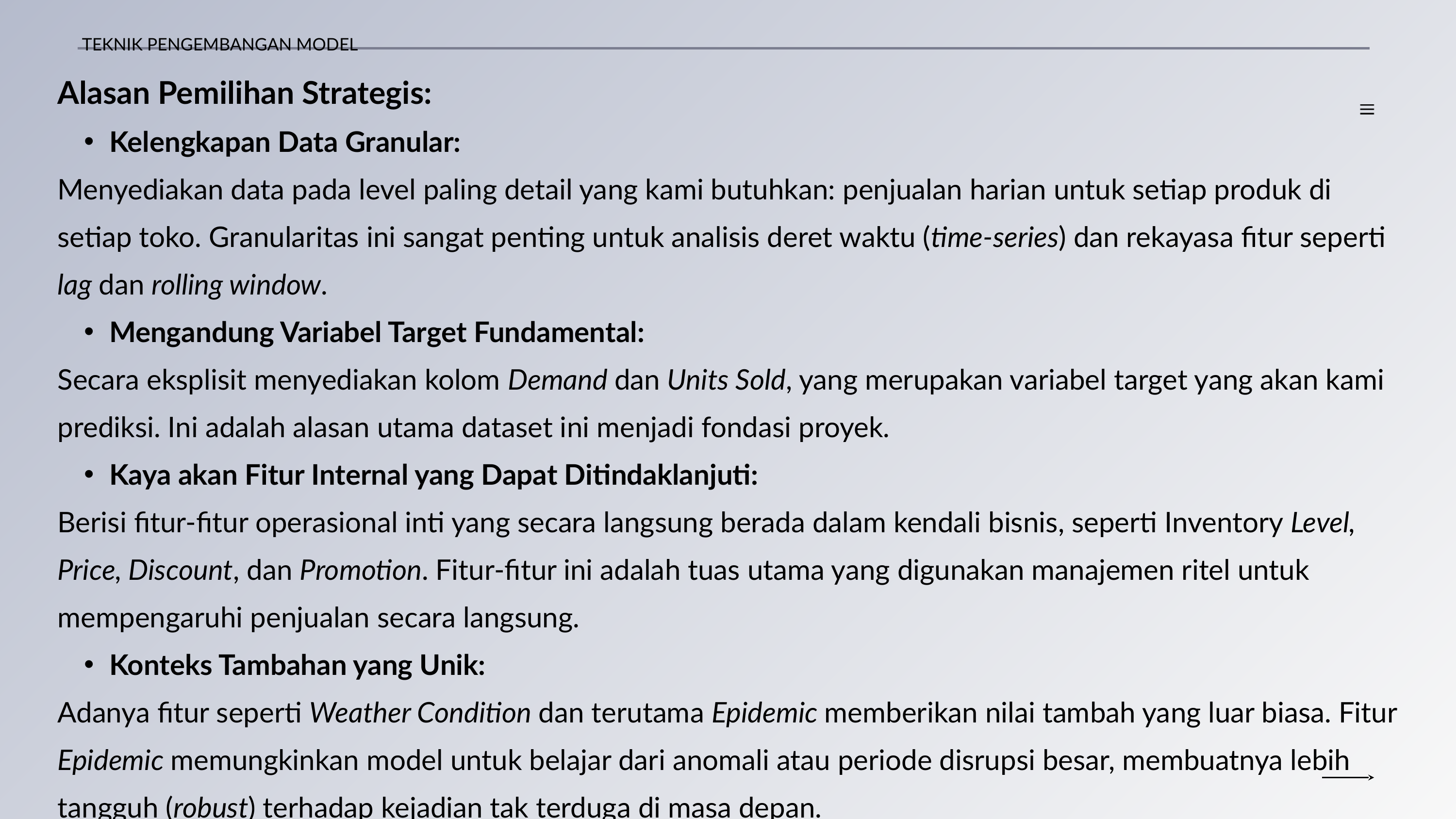

TEKNIK PENGEMBANGAN MODEL
Alasan Pemilihan Strategis:
Kelengkapan Data Granular:
Menyediakan data pada level paling detail yang kami butuhkan: penjualan harian untuk setiap produk di setiap toko. Granularitas ini sangat penting untuk analisis deret waktu (time-series) dan rekayasa fitur seperti lag dan rolling window.
Mengandung Variabel Target Fundamental:
Secara eksplisit menyediakan kolom Demand dan Units Sold, yang merupakan variabel target yang akan kami prediksi. Ini adalah alasan utama dataset ini menjadi fondasi proyek.
Kaya akan Fitur Internal yang Dapat Ditindaklanjuti:
Berisi fitur-fitur operasional inti yang secara langsung berada dalam kendali bisnis, seperti Inventory Level, Price, Discount, dan Promotion. Fitur-fitur ini adalah tuas utama yang digunakan manajemen ritel untuk mempengaruhi penjualan secara langsung.
Konteks Tambahan yang Unik:
Adanya fitur seperti Weather Condition dan terutama Epidemic memberikan nilai tambah yang luar biasa. Fitur Epidemic memungkinkan model untuk belajar dari anomali atau periode disrupsi besar, membuatnya lebih tangguh (robust) terhadap kejadian tak terduga di masa depan.